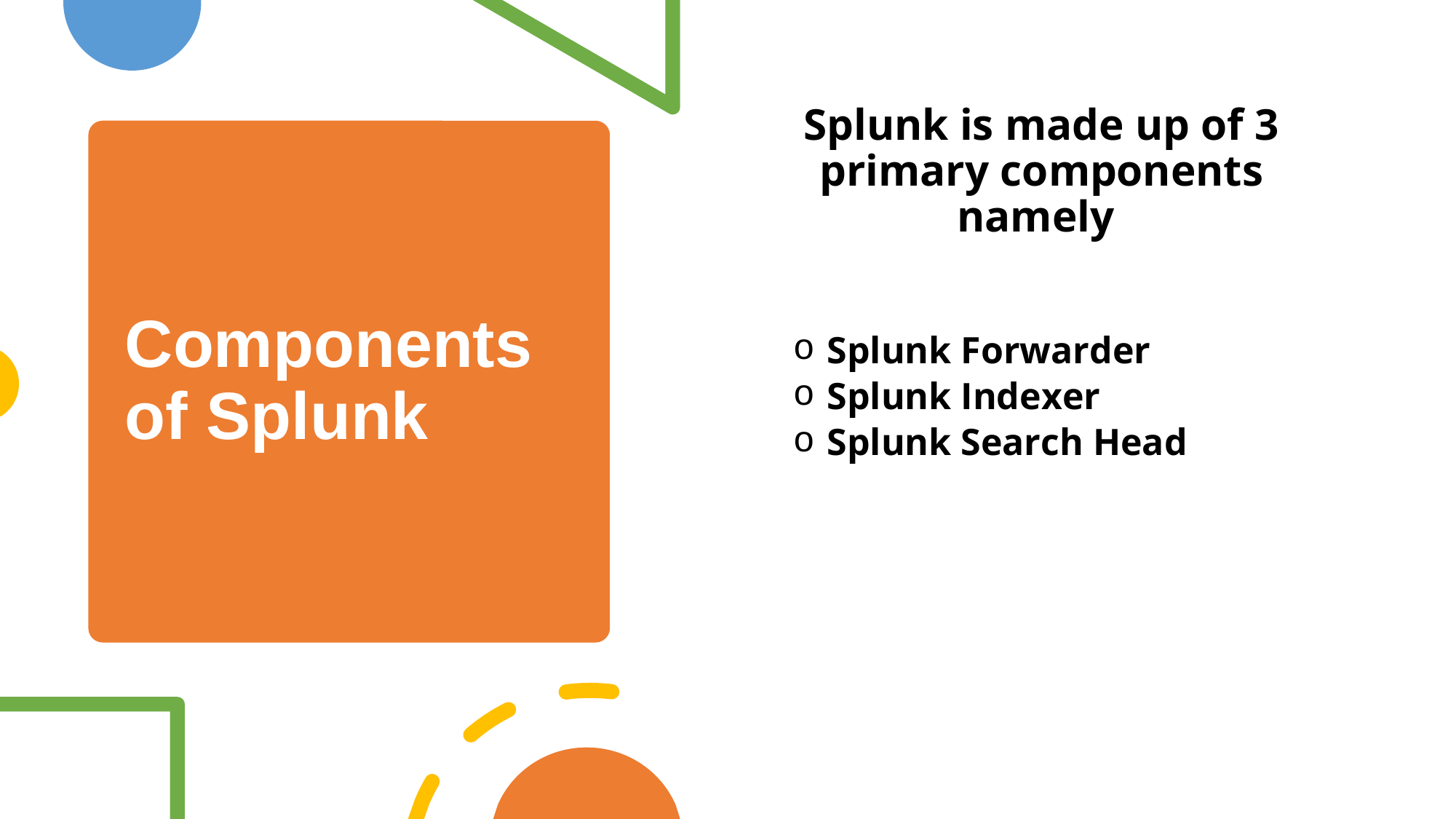

Splunk is made up of 3 primary components namely

Splunk Forwarder
Splunk Indexer
Splunk Search Head

# Components of Splunk